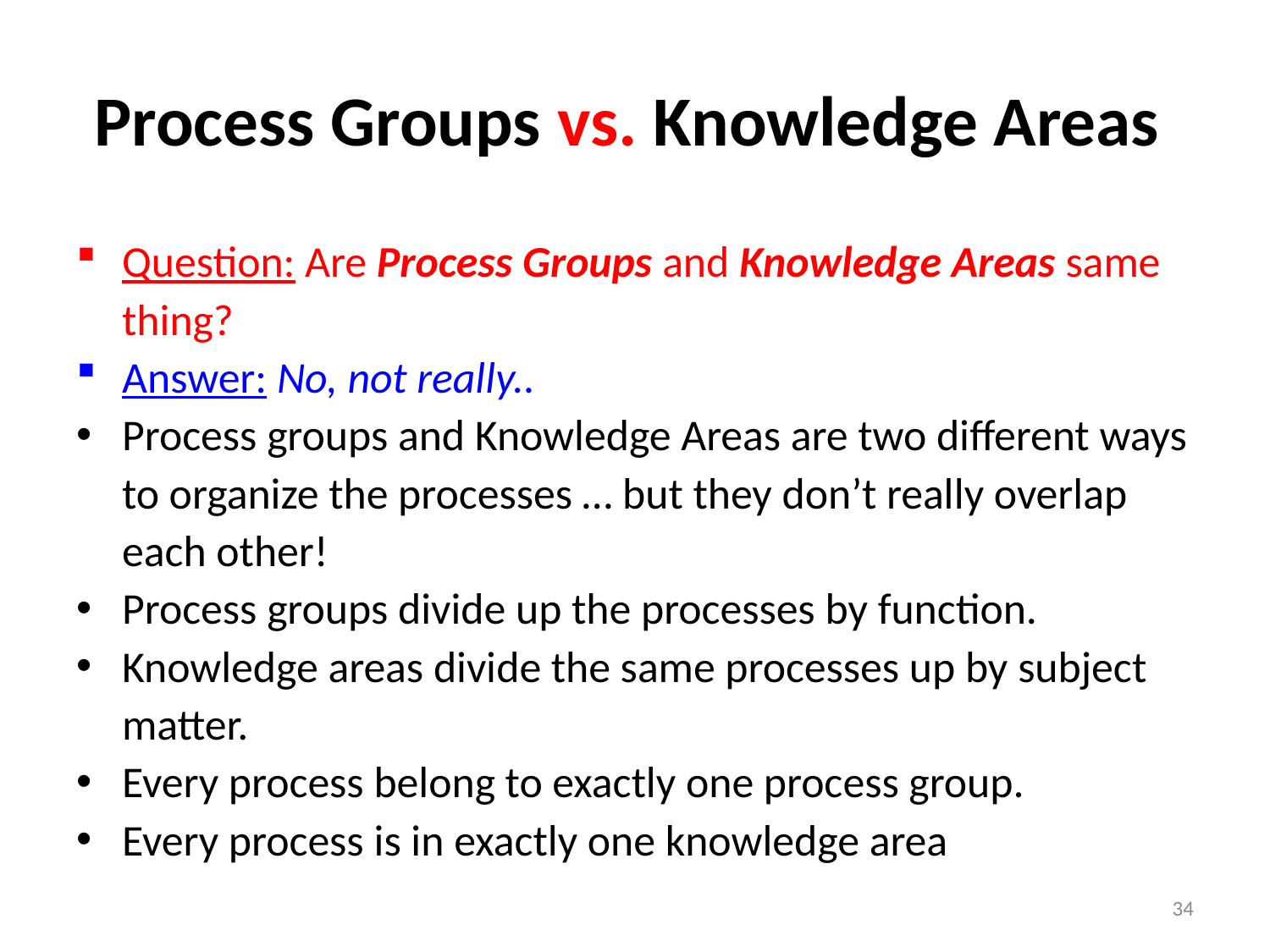

# Process Groups vs. Knowledge Areas
Question: Are Process Groups and Knowledge Areas same thing?
Answer: No, not really..
Process groups and Knowledge Areas are two different ways to organize the processes … but they don’t really overlap each other!
Process groups divide up the processes by function.
Knowledge areas divide the same processes up by subject matter.
Every process belong to exactly one process group.
Every process is in exactly one knowledge area
34